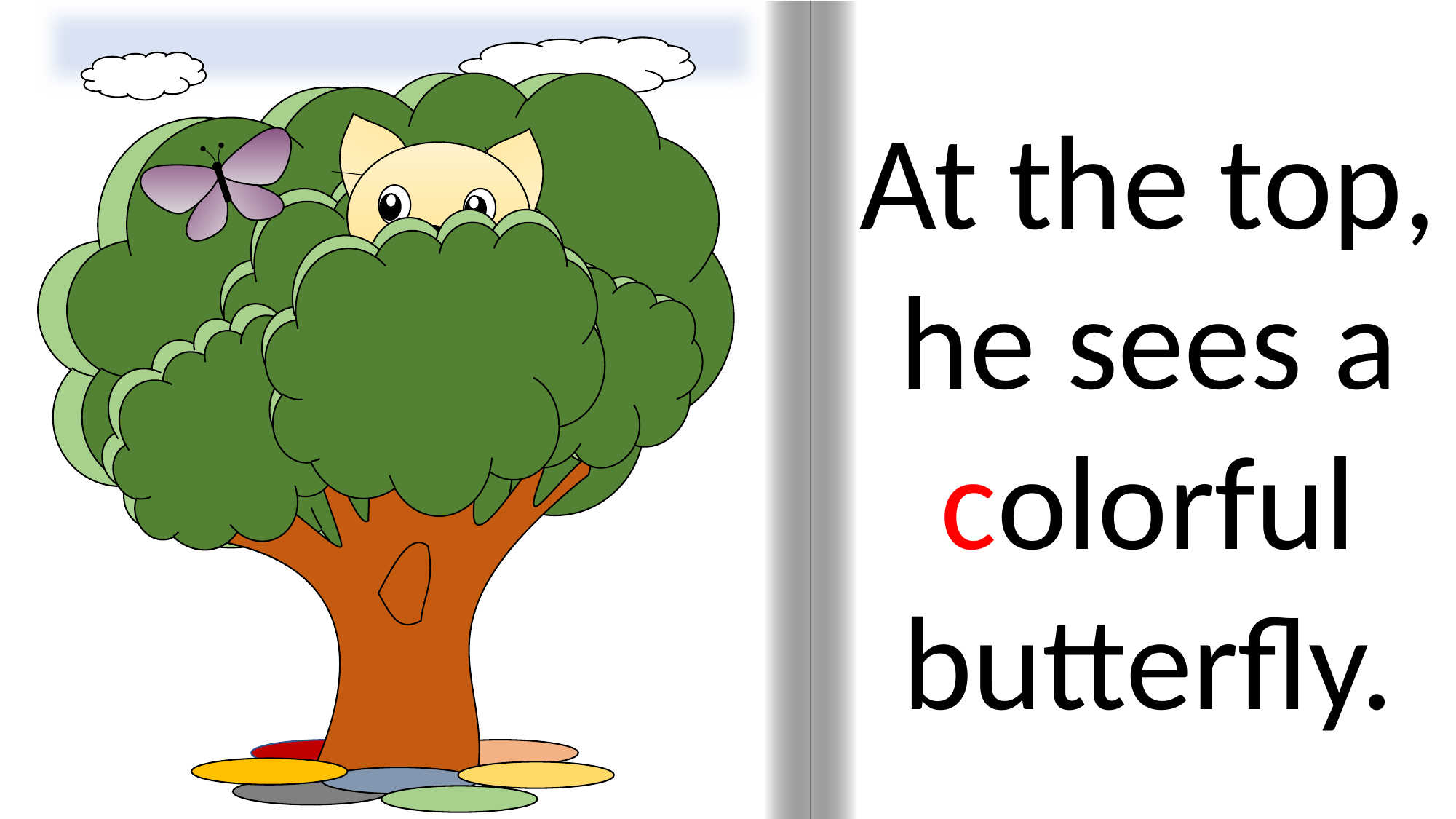

At the top, he sees a colorful butterfly.